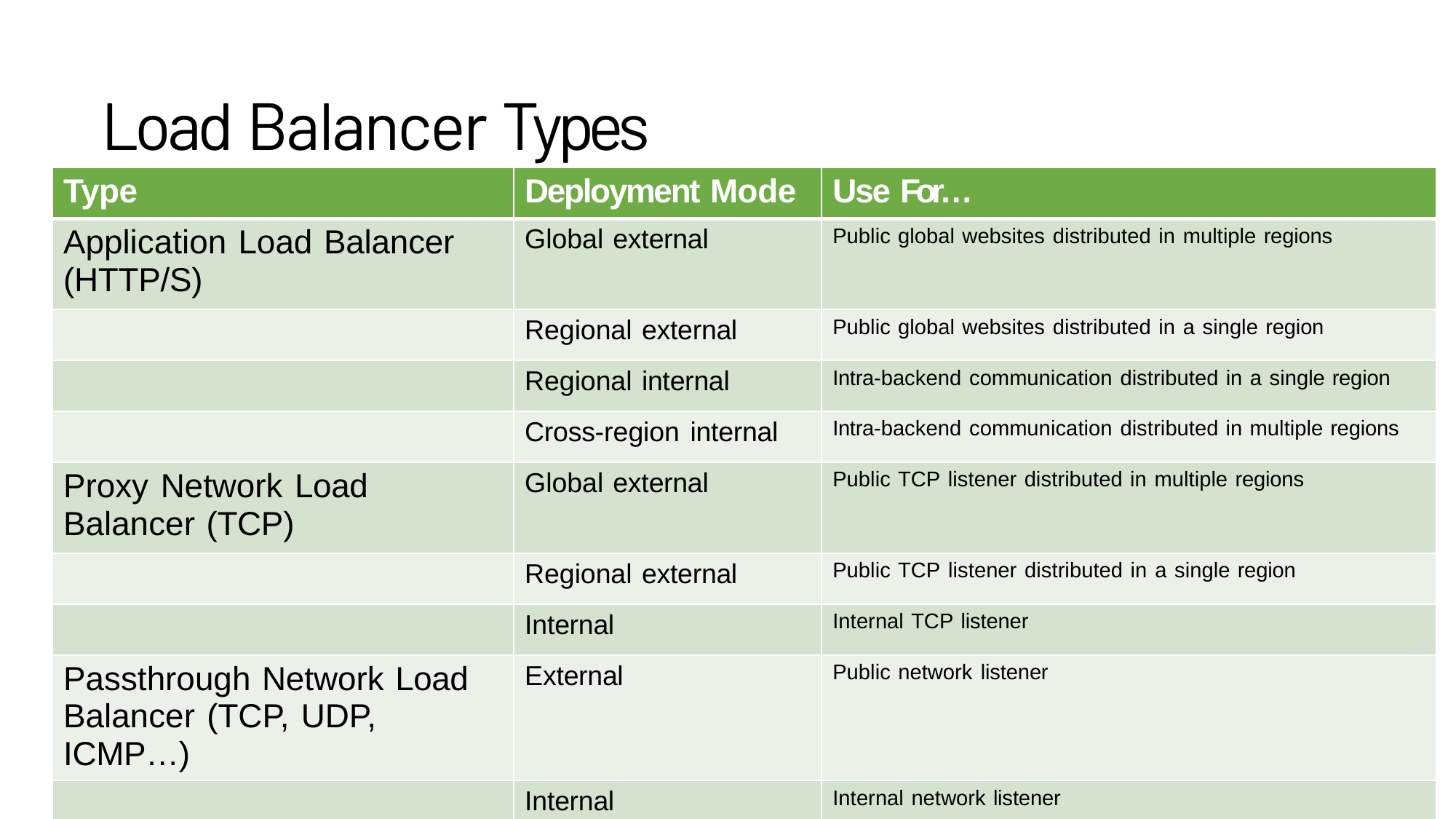

# Load Balancer Types
| Type | Deployment Mode | Use For… |
| --- | --- | --- |
| Application Load Balancer (HTTP/S) | Global external | Public global websites distributed in multiple regions |
|  | Regional external | Public global websites distributed in a single region |
|  | Regional internal | Intra-backend communication distributed in a single region |
|  | Cross-region internal | Intra-backend communication distributed in multiple regions |
| Proxy Network Load Balancer (TCP) | Global external | Public TCP listener distributed in multiple regions |
|  | Regional external | Public TCP listener distributed in a single region |
|  | Internal | Internal TCP listener |
| Passthrough Network Load Balancer (TCP, UDP, ICMP…) | External | Public network listener |
|  | Internal | Internal network listener |